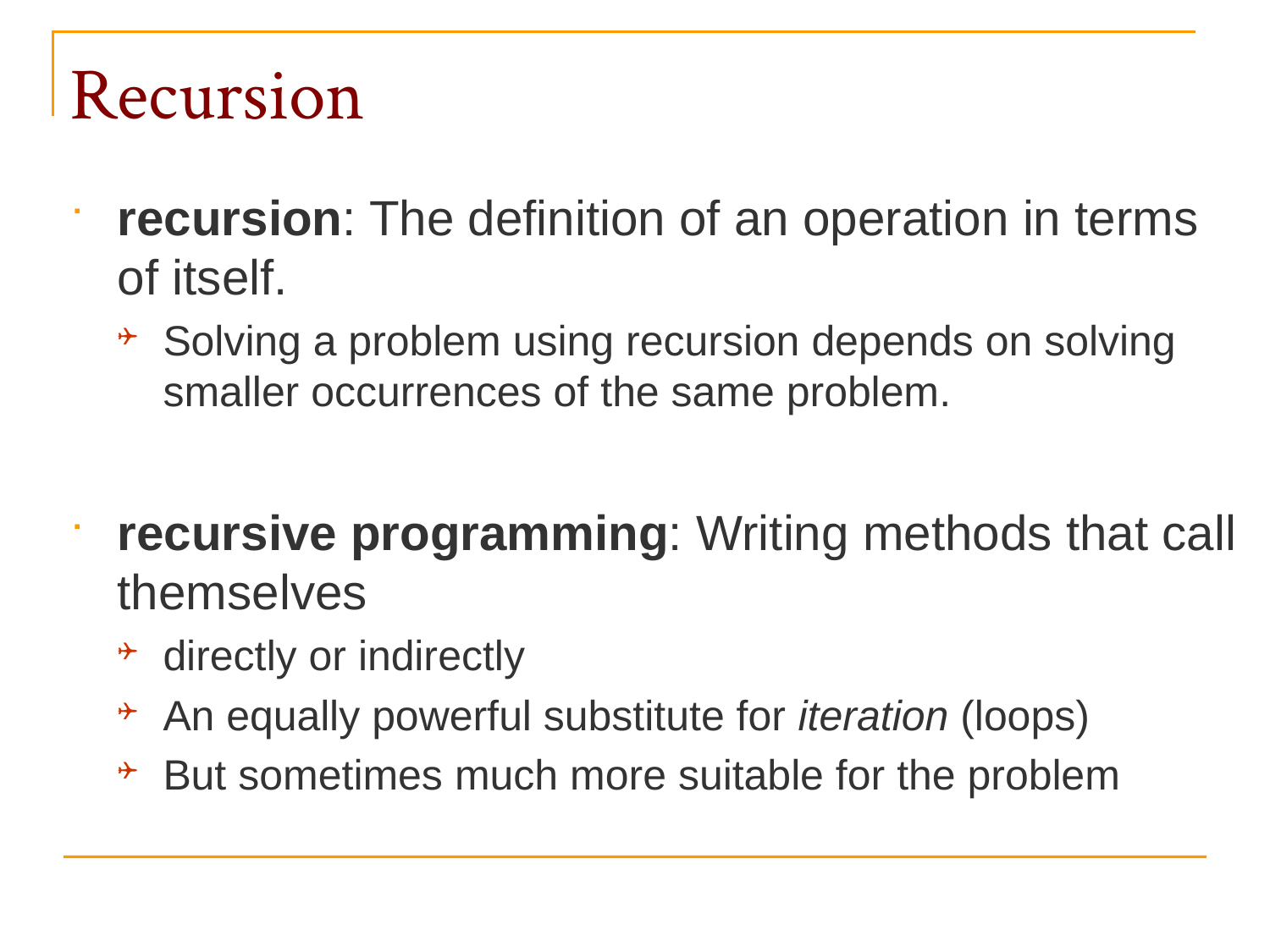

# Recursion
recursion: The definition of an operation in terms of itself.
Solving a problem using recursion depends on solving
smaller occurrences of the same problem.

recursive programming: Writing methods that call themselves
directly or indirectly
An equally powerful substitute for iteration (loops)
But sometimes much more suitable for the problem